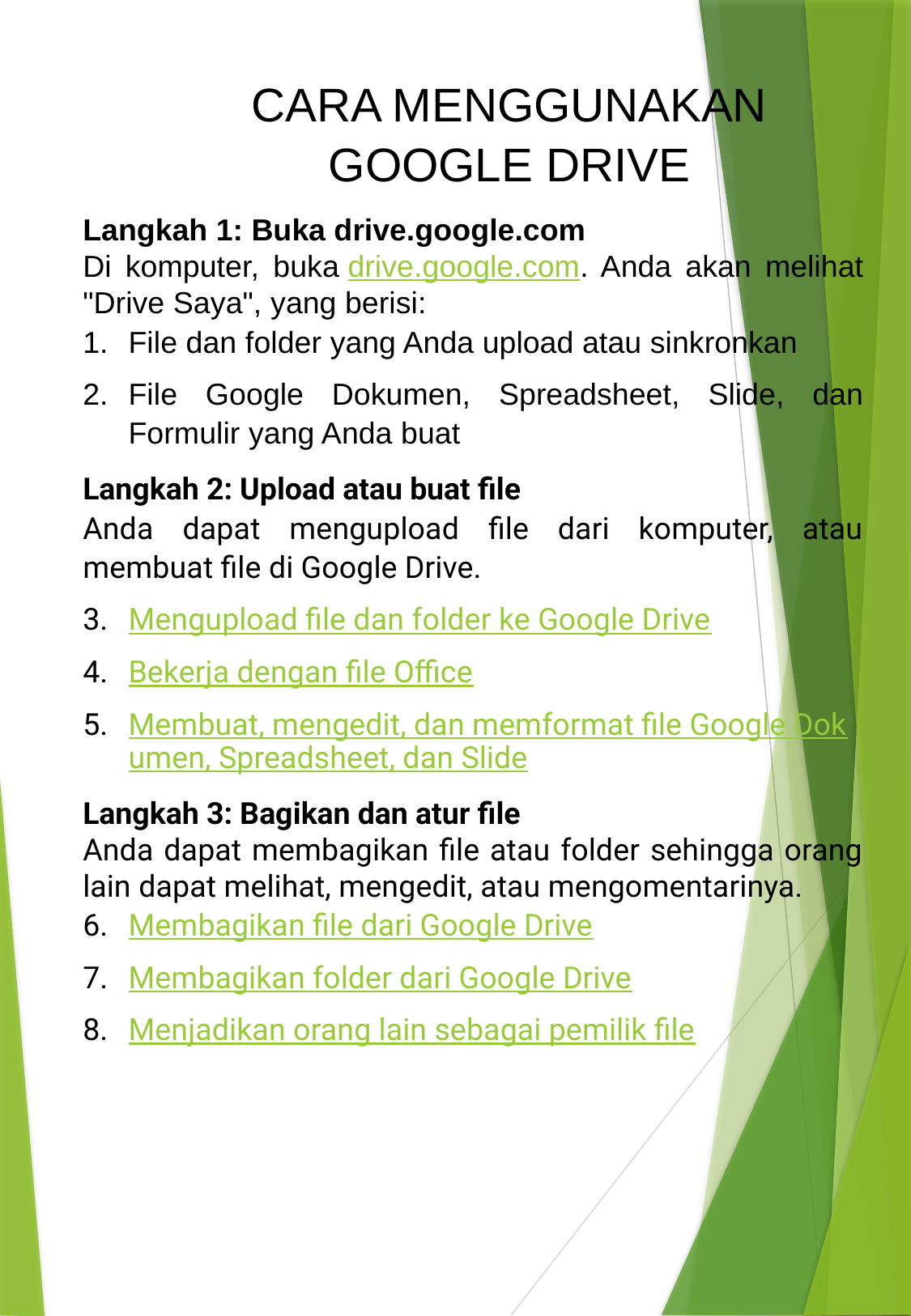

CARA MENGGUNAKAN GOOGLE DRIVE
Langkah 1: Buka drive.google.com
Di komputer, buka drive.google.com. Anda akan melihat "Drive Saya", yang berisi:
File dan folder yang Anda upload atau sinkronkan
File Google Dokumen, Spreadsheet, Slide, dan Formulir yang Anda buat
Langkah 2: Upload atau buat file
Anda dapat mengupload file dari komputer, atau membuat file di Google Drive.
Mengupload file dan folder ke Google Drive
Bekerja dengan file Office
Membuat, mengedit, dan memformat file Google Dokumen, Spreadsheet, dan Slide
Langkah 3: Bagikan dan atur file
Anda dapat membagikan file atau folder sehingga orang lain dapat melihat, mengedit, atau mengomentarinya.
Membagikan file dari Google Drive
Membagikan folder dari Google Drive
Menjadikan orang lain sebagai pemilik file